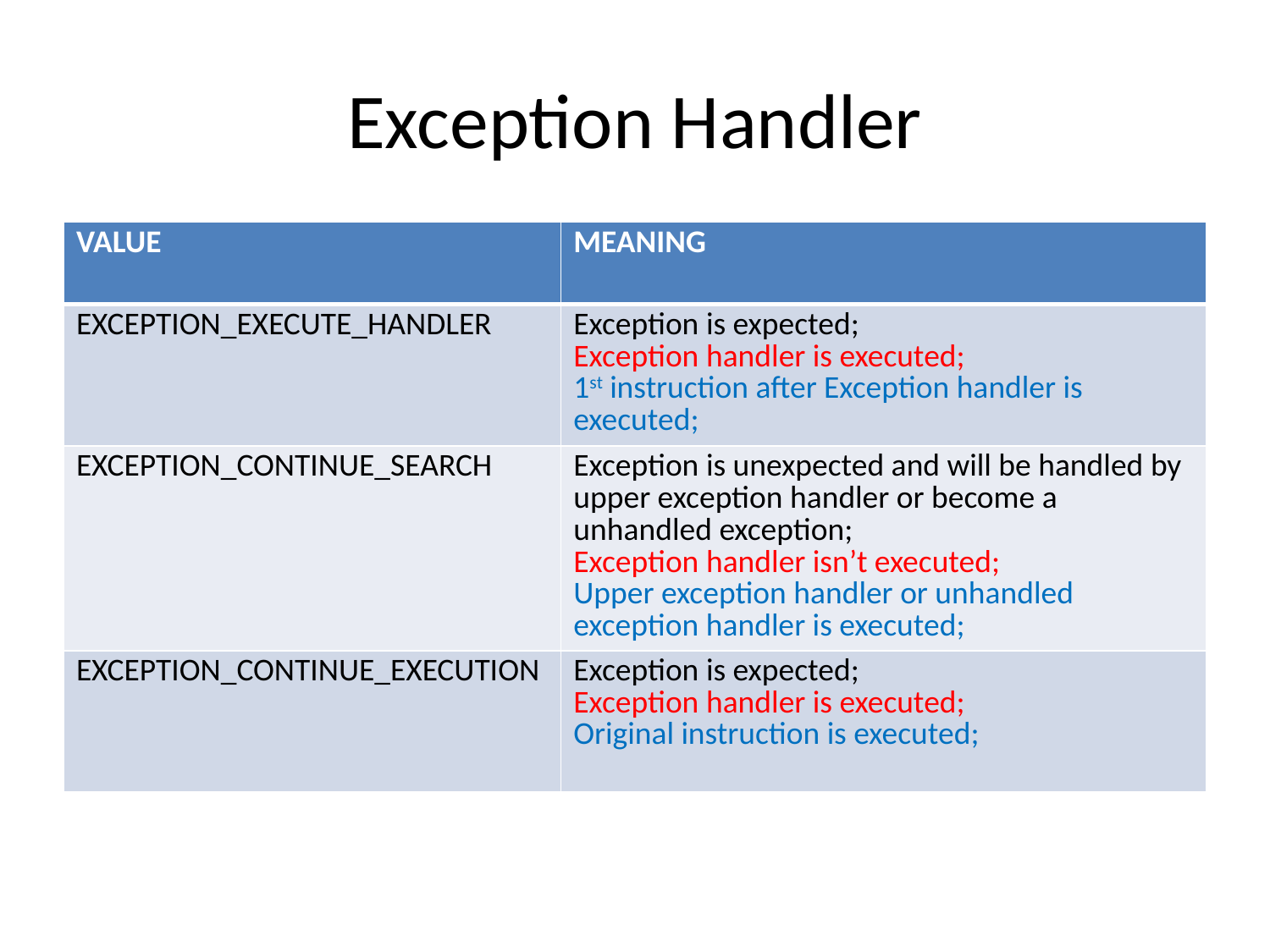

# Exception Handler

| VALUE | MEANING |
| --- | --- |
| EXCEPTION\_EXECUTE\_HANDLER | Exception is expected; Exception handler is executed; 1st instruction after Exception handler is executed; |
| EXCEPTION\_CONTINUE\_SEARCH | Exception is unexpected and will be handled by upper exception handler or become a unhandled exception; Exception handler isn’t executed; Upper exception handler or unhandled exception handler is executed; |
| EXCEPTION\_CONTINUE\_EXECUTION | Exception is expected; Exception handler is executed; Original instruction is executed; |